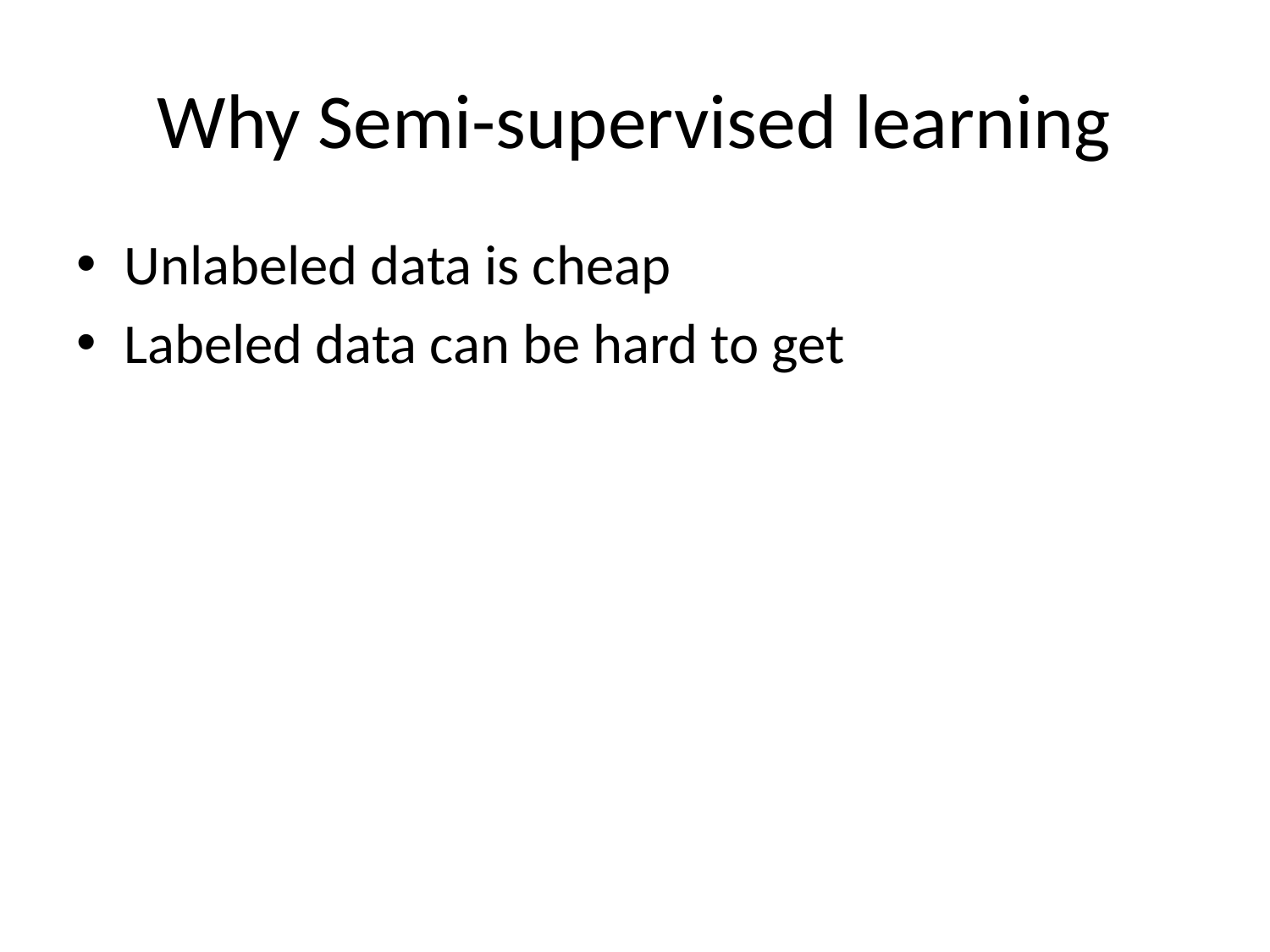

# Why Semi-supervised learning
Unlabeled data is cheap
Labeled data can be hard to get